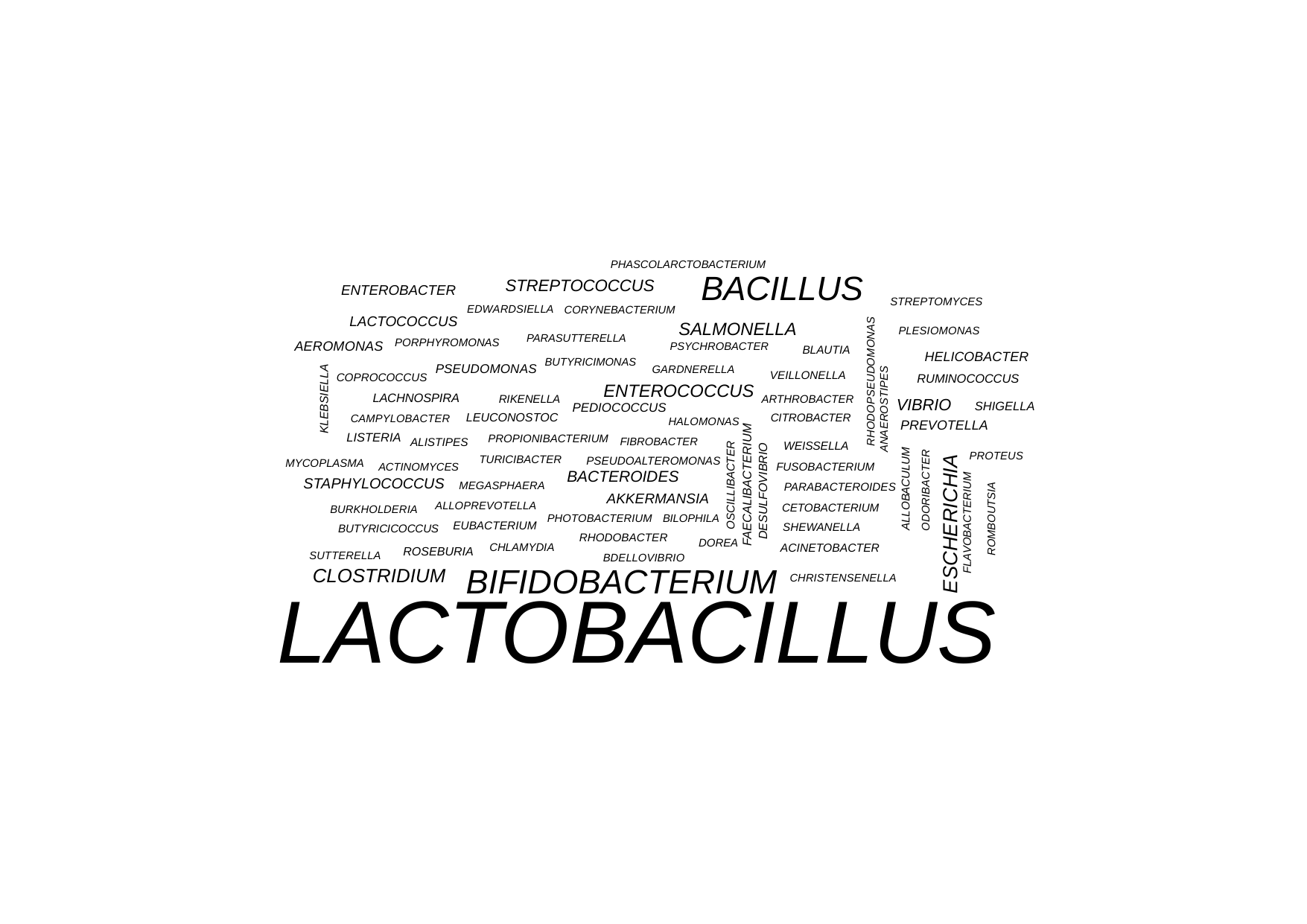

PHASCOLARCTOBACTERIUM
BACILLUS
STREPTOCOCCUS
ENTEROBACTER
STREPTOMYCES
EDWARDSIELLA
CORYNEBACTERIUM
LACTOCOCCUS
SALMONELLA
PLESIOMONAS
PARASUTTERELLA
PORPHYROMONAS
AEROMONAS
PSYCHROBACTER
BLAUTIA
HELICOBACTER
BUTYRICIMONAS
PSEUDOMONAS
GARDNERELLA
VEILLONELLA
COPROCOCCUS
RUMINOCOCCUS
RHODOPSEUDOMONAS
ENTEROCOCCUS
LACHNOSPIRA
KLEBSIELLA
RIKENELLA
ARTHROBACTER
VIBRIO
SHIGELLA
PEDIOCOCCUS
ANAEROSTIPES
LEUCONOSTOC
CITROBACTER
CAMPYLOBACTER
HALOMONAS
PREVOTELLA
LISTERIA
PROPIONIBACTERIUM
FIBROBACTER
ALISTIPES
WEISSELLA
PROTEUS
TURICIBACTER
PSEUDOALTEROMONAS
MYCOPLASMA
ACTINOMYCES
FUSOBACTERIUM
BACTEROIDES
STAPHYLOCOCCUS
FAECALIBACTERIUM
OSCILLIBACTER
MEGASPHAERA
PARABACTEROIDES
ALLOBACULUM
ODORIBACTER
DESULFOVIBRIO
AKKERMANSIA
ALLOPREVOTELLA
CETOBACTERIUM
BURKHOLDERIA
BILOPHILA
ROMBOUTSIA
PHOTOBACTERIUM
ESCHERICHIA
FLAVOBACTERIUM
EUBACTERIUM
SHEWANELLA
BUTYRICICOCCUS
RHODOBACTER
DOREA
CHLAMYDIA
ACINETOBACTER
ROSEBURIA
SUTTERELLA
BDELLOVIBRIO
CLOSTRIDIUM
BIFIDOBACTERIUM
CHRISTENSENELLA
LACTOBACILLUS